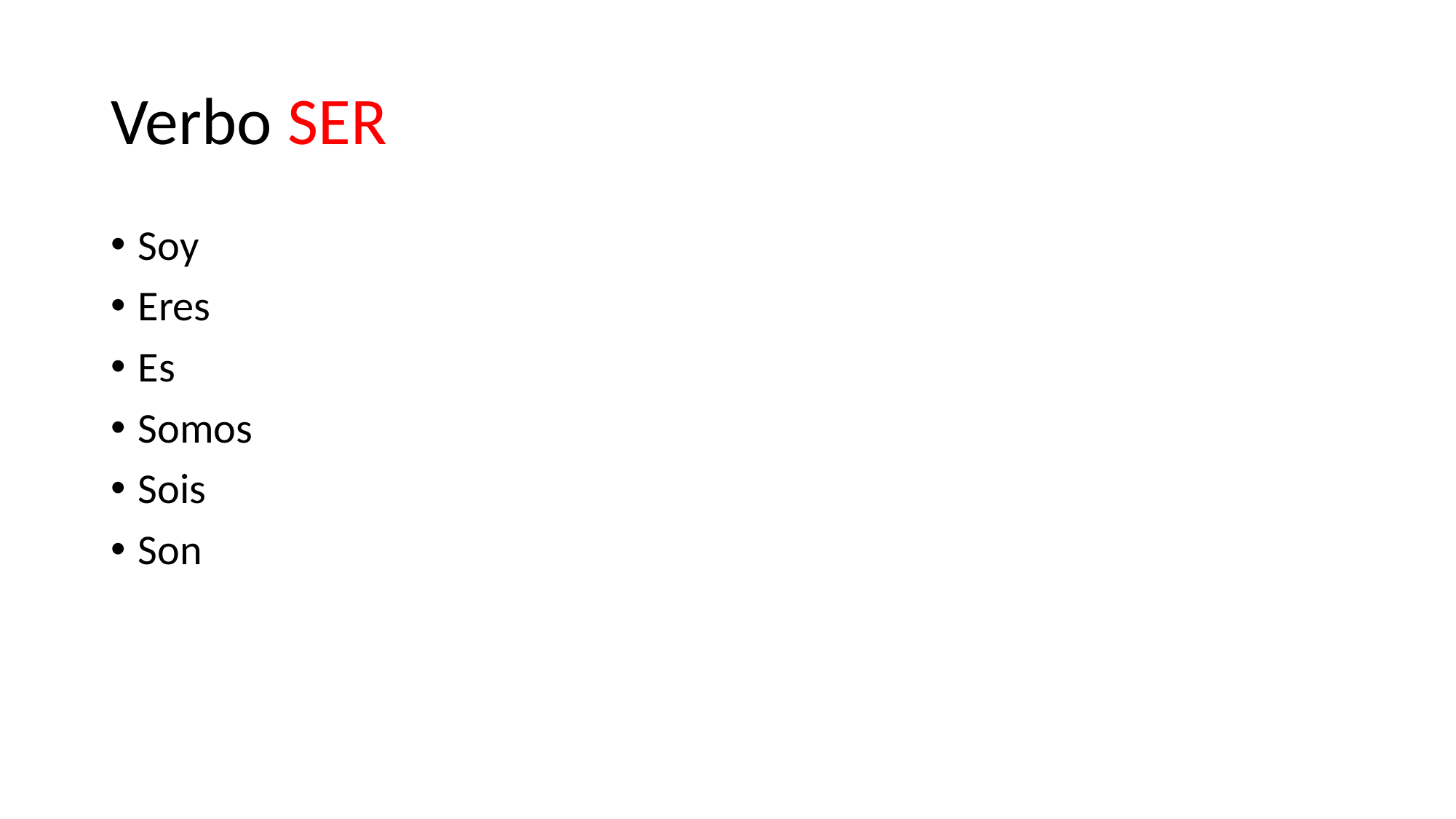

# Verbo SER
Soy
Eres
Es
Somos
Sois
Son